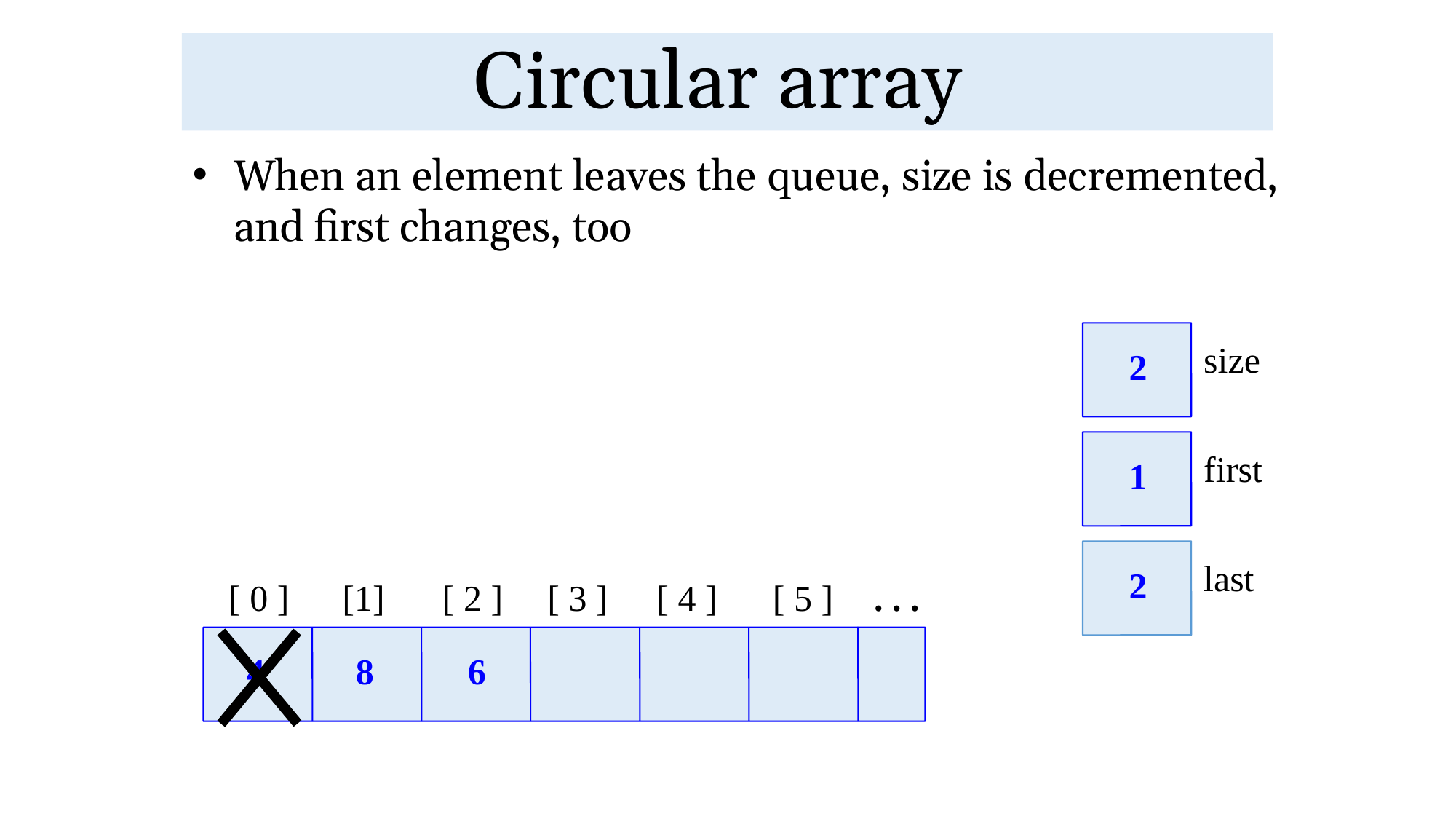

# Circular array
When an element leaves the queue, size is decremented, and first changes, too

size
2

first
1

last
2
[ 0 ]
[1]
[ 2 ]
[ 3 ]
[ 4 ]
[ 5 ]
. . .

4
8
6